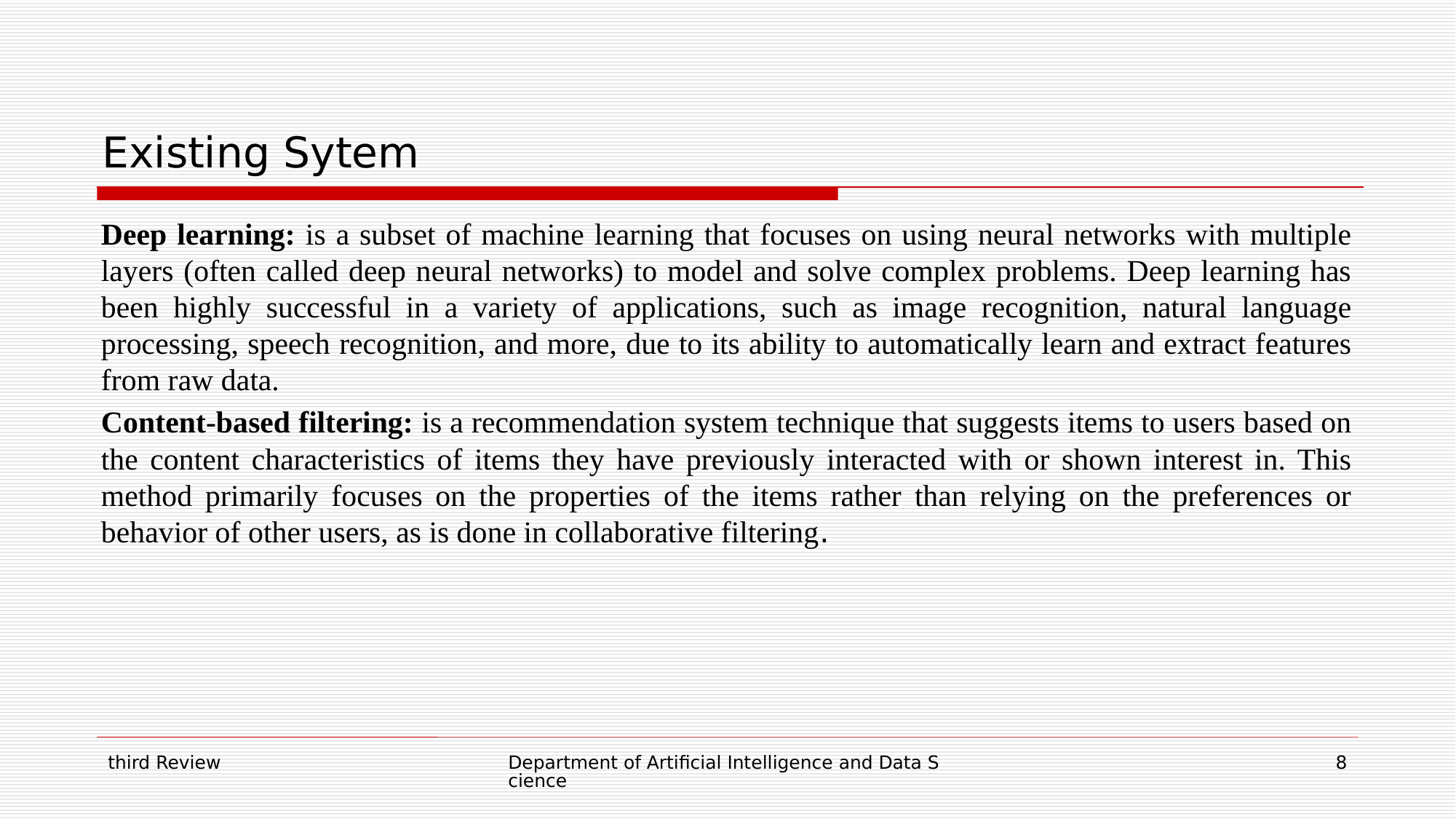

# Existing Sytem
Deep learning: is a subset of machine learning that focuses on using neural networks with multiple layers (often called deep neural networks) to model and solve complex problems. Deep learning has been highly successful in a variety of applications, such as image recognition, natural language processing, speech recognition, and more, due to its ability to automatically learn and extract features from raw data.
Content-based filtering: is a recommendation system technique that suggests items to users based on the content characteristics of items they have previously interacted with or shown interest in. This method primarily focuses on the properties of the items rather than relying on the preferences or behavior of other users, as is done in collaborative filtering.

third Review
Department of Artificial Intelligence and Data Science
8